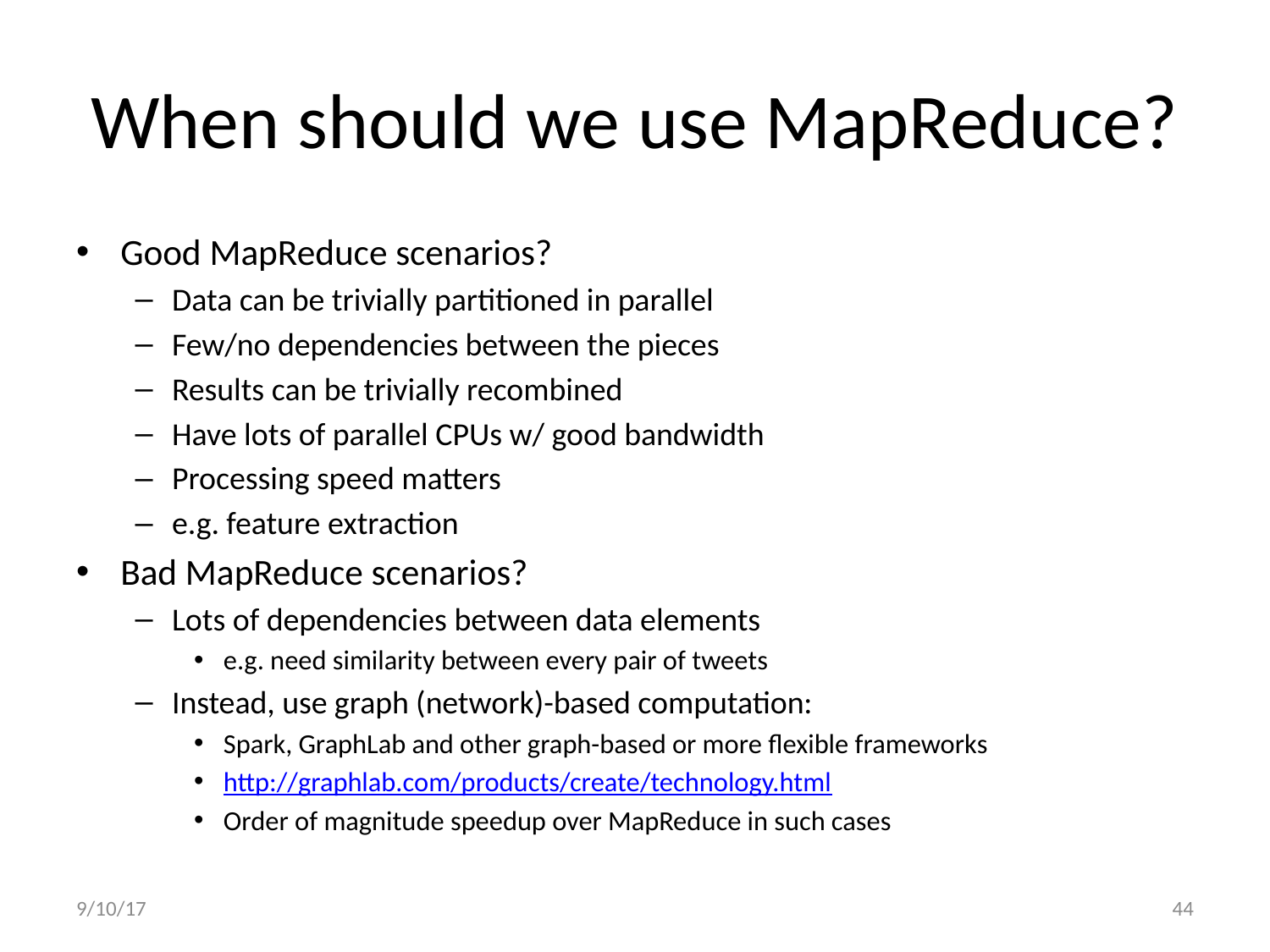

# When should we use MapReduce?
Good MapReduce scenarios?
Data can be trivially partitioned in parallel
Few/no dependencies between the pieces
Results can be trivially recombined
Have lots of parallel CPUs w/ good bandwidth
Processing speed matters
e.g. feature extraction
Bad MapReduce scenarios?
Lots of dependencies between data elements
e.g. need similarity between every pair of tweets
Instead, use graph (network)-based computation:
Spark, GraphLab and other graph-based or more flexible frameworks
http://graphlab.com/products/create/technology.html
Order of magnitude speedup over MapReduce in such cases
9/10/17
44